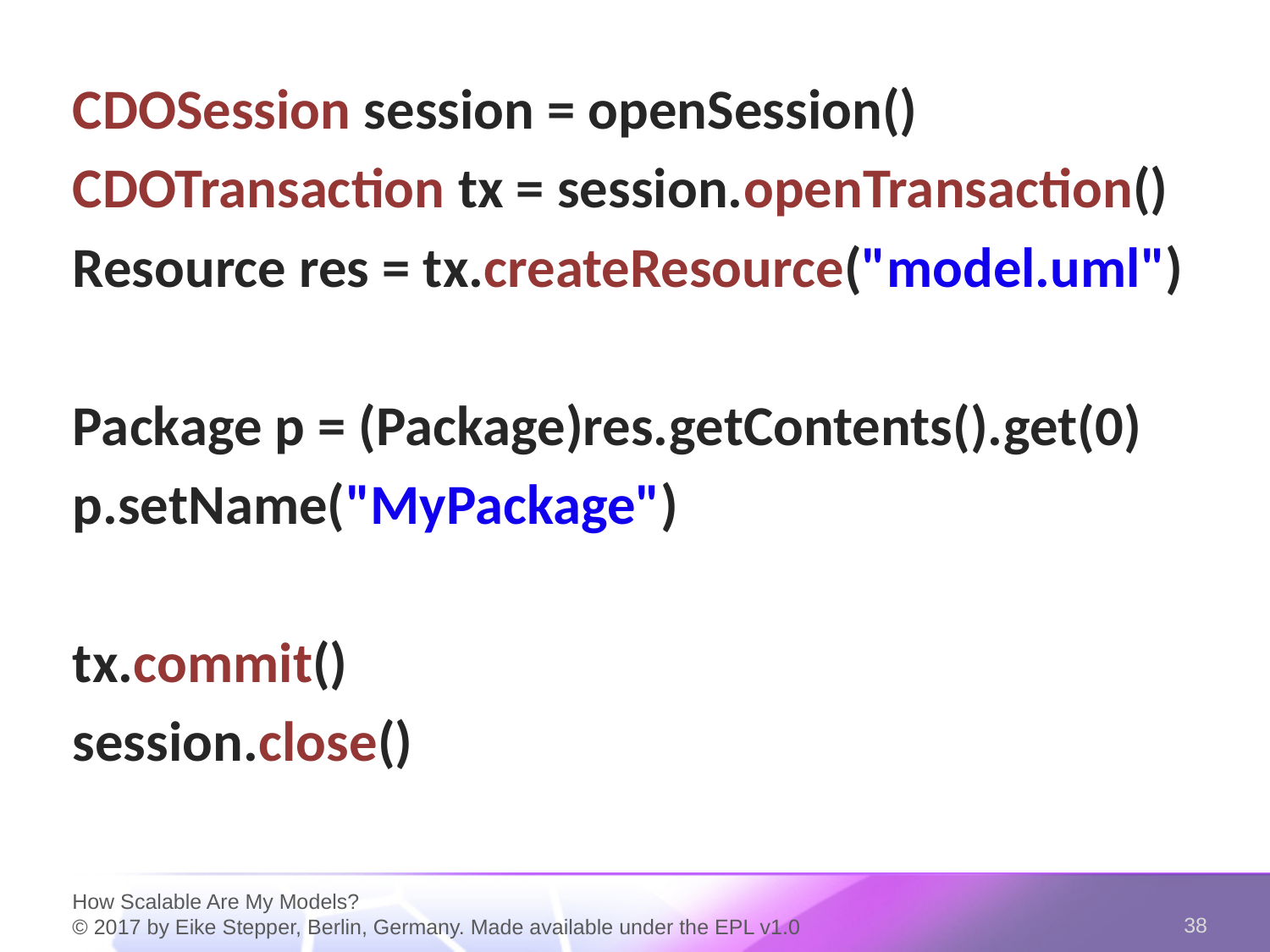

CDOSession session = openSession()
CDOTransaction tx = session.openTransaction()
Resource res = tx.createResource("model.uml")

Package p = (Package)res.getContents().get(0)
p.setName("MyPackage")

tx.commit()
session.close()
How Scalable Are My Models?
© 2017 by Eike Stepper, Berlin, Germany. Made available under the EPL v1.0
38